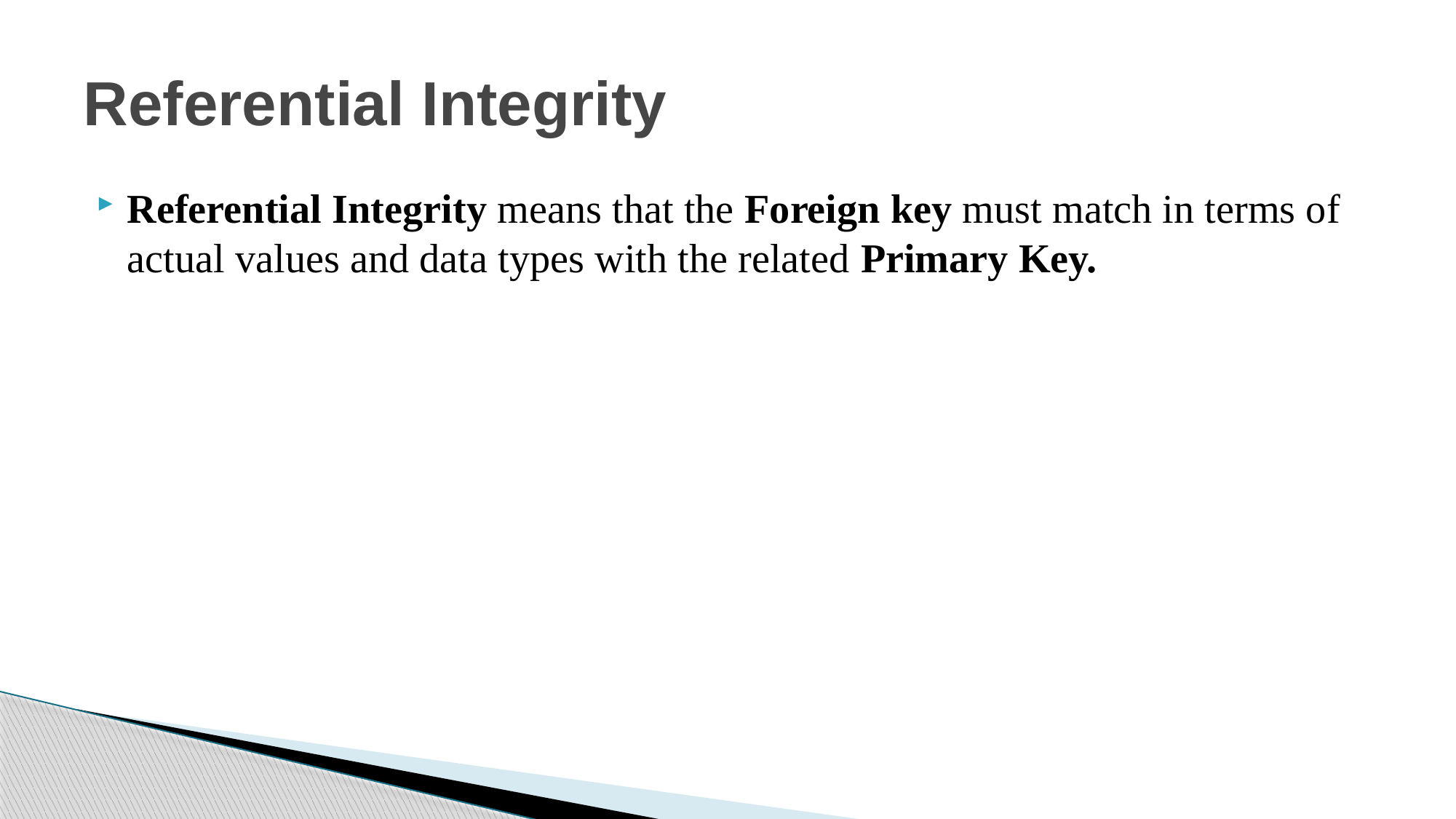

# Referential Integrity
Referential Integrity means that the Foreign key must match in terms of actual values and data types with the related Primary Key.